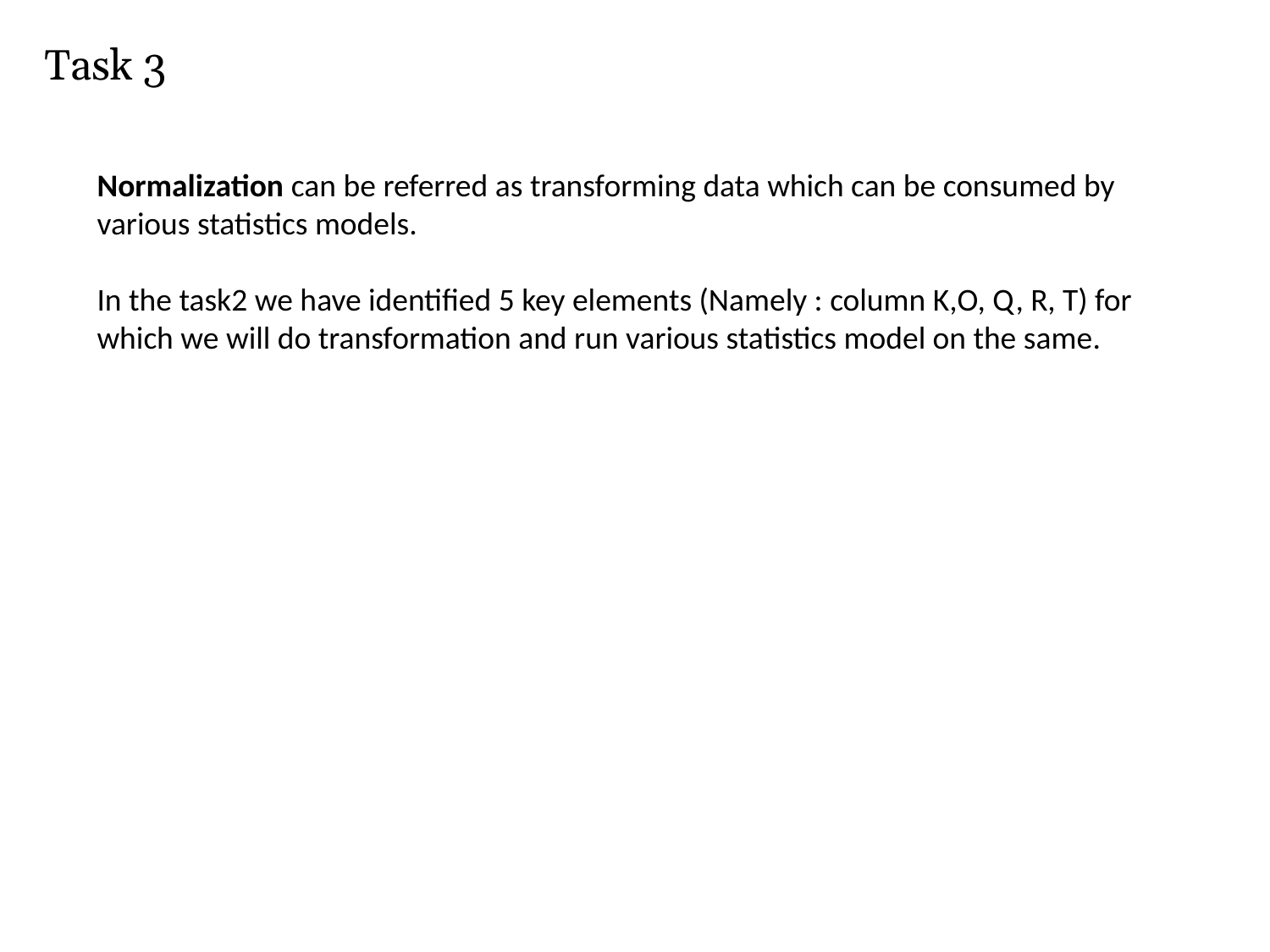

Task 3
Normalization can be referred as transforming data which can be consumed by various statistics models.

In the task2 we have identified 5 key elements (Namely : column K,O, Q, R, T) for which we will do transformation and run various statistics model on the same.